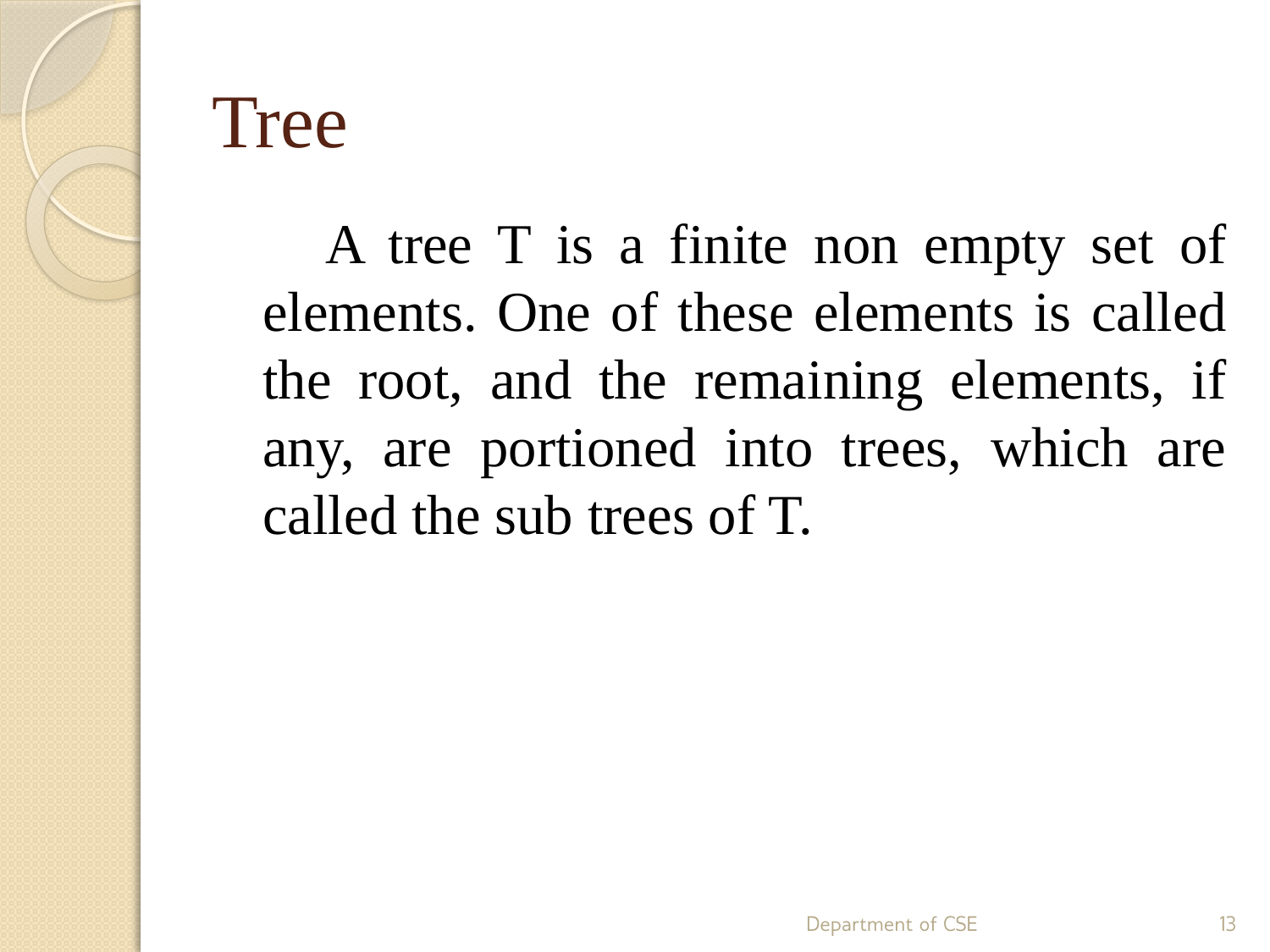

# Tree
    A tree T is a finite non empty set of elements. One of these elements is called the root, and the remaining elements, if any, are portioned into trees, which are called the sub trees of T.
Department of CSE
13